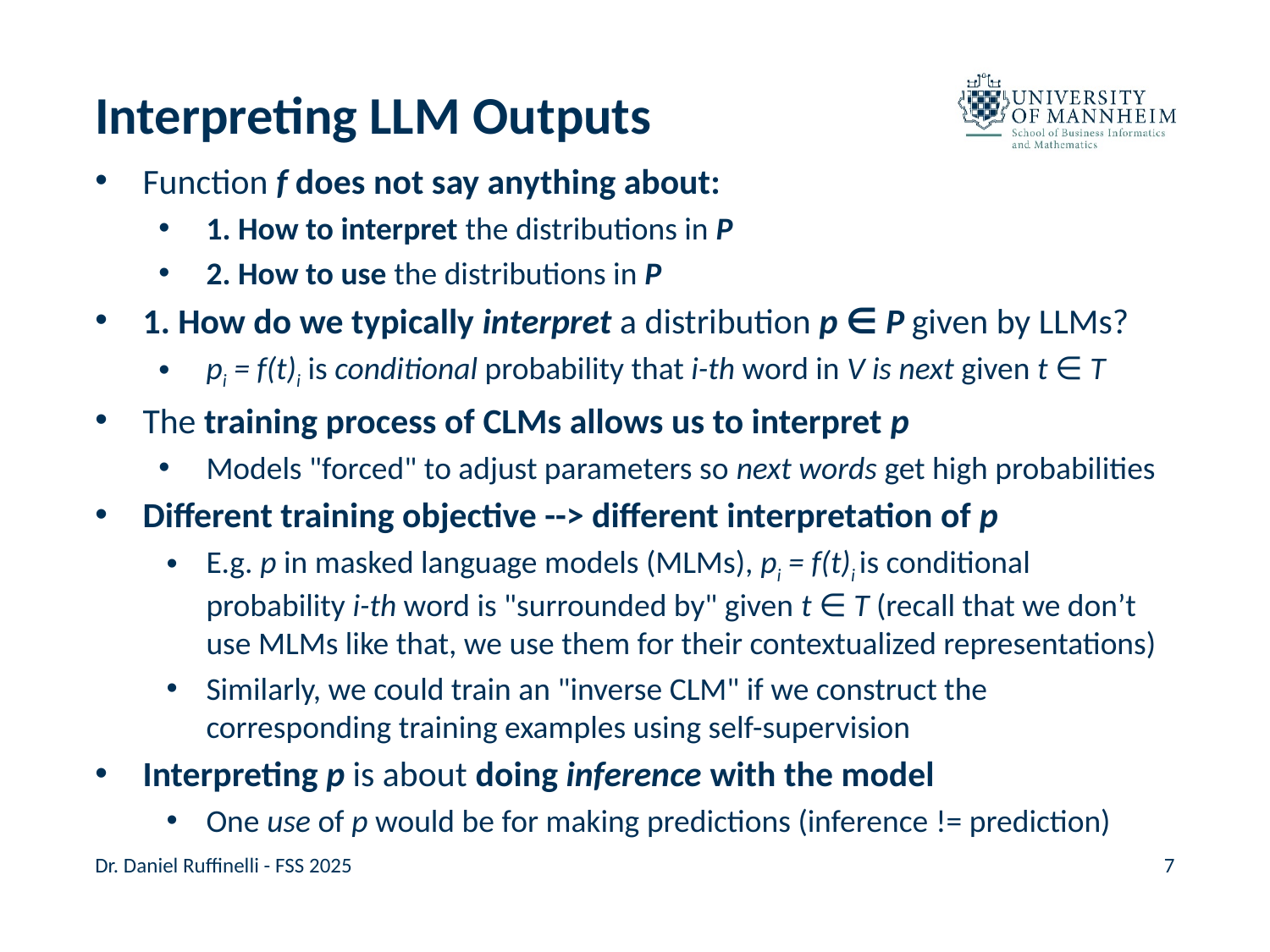

# Interpreting LLM Outputs
Function f does not say anything about:
1. How to interpret the distributions in P
2. How to use the distributions in P
1. How do we typically interpret a distribution p ∈ P given by LLMs?
pi = f(t)i is conditional probability that i-th word in V is next given t ∈ T
The training process of CLMs allows us to interpret p
Models "forced" to adjust parameters so next words get high probabilities
Different training objective --> different interpretation of p
E.g. p in masked language models (MLMs), pi = f(t)i is conditional probability i-th word is "surrounded by" given t ∈ T (recall that we don’t use MLMs like that, we use them for their contextualized representations)
Similarly, we could train an "inverse CLM" if we construct the corresponding training examples using self-supervision
Interpreting p is about doing inference with the model
One use of p would be for making predictions (inference != prediction)
Dr. Daniel Ruffinelli - FSS 2025
7